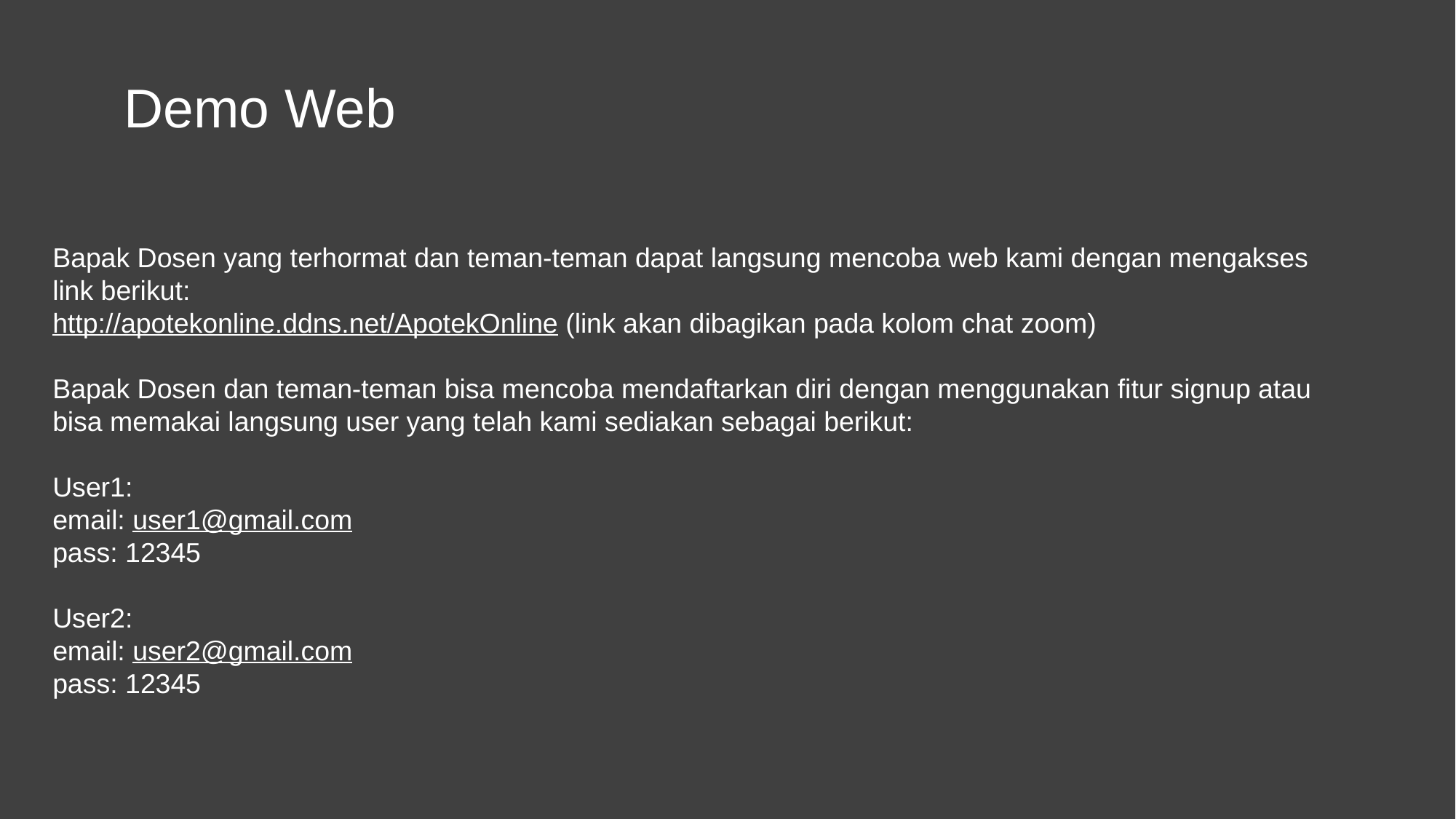

Demo Web
Bapak Dosen yang terhormat dan teman-teman dapat langsung mencoba web kami dengan mengakses link berikut:
http://apotekonline.ddns.net/ApotekOnline (link akan dibagikan pada kolom chat zoom)

Bapak Dosen dan teman-teman bisa mencoba mendaftarkan diri dengan menggunakan fitur signup atau bisa memakai langsung user yang telah kami sediakan sebagai berikut:
User1:
email: user1@gmail.com
pass: 12345

User2:
email: user2@gmail.com
pass: 12345